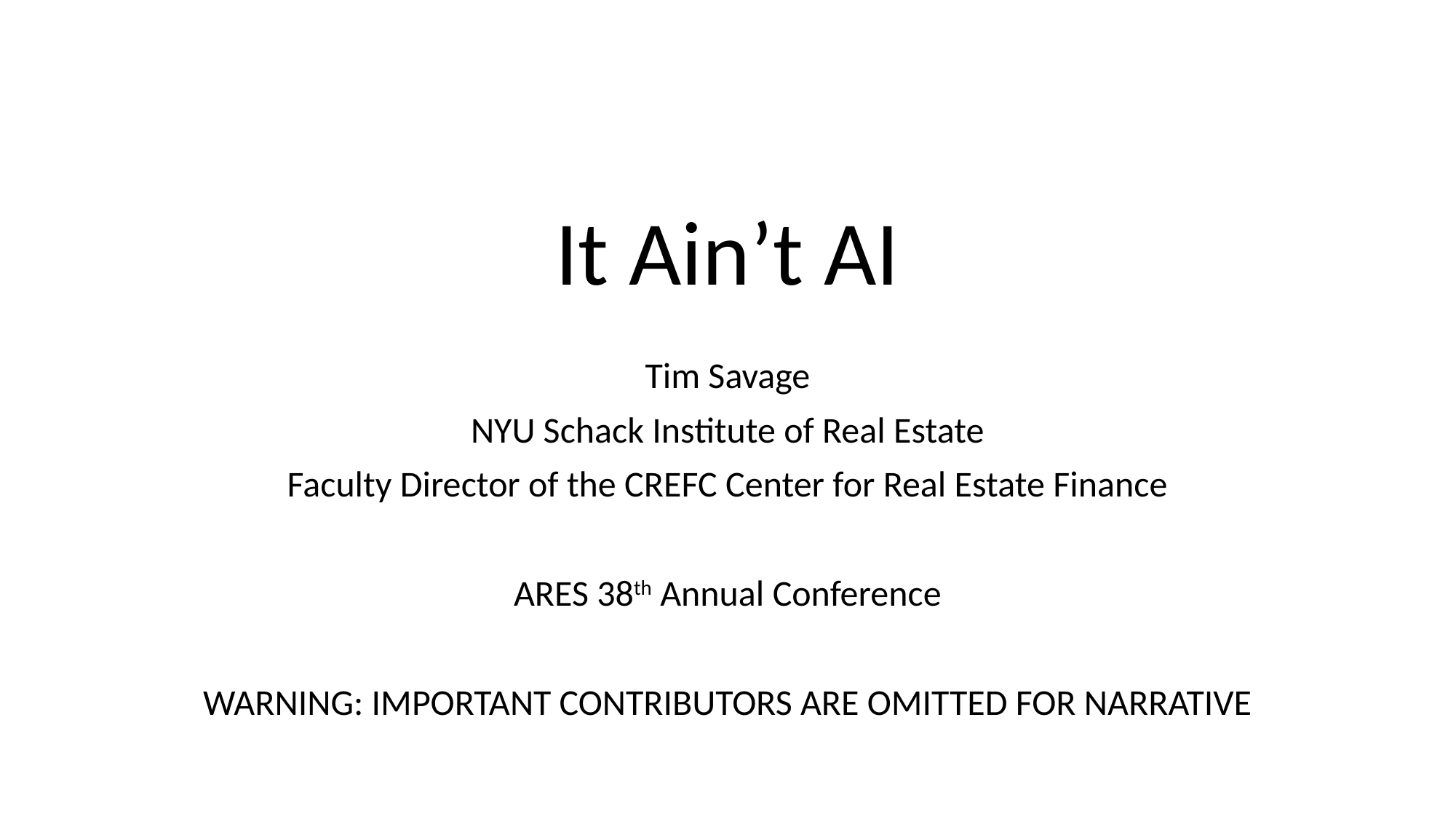

# It Ain’t AI
Tim Savage
NYU Schack Institute of Real Estate
Faculty Director of the CREFC Center for Real Estate Finance

ARES 38th Annual Conference

WARNING: IMPORTANT CONTRIBUTORS ARE OMITTED FOR NARRATIVE